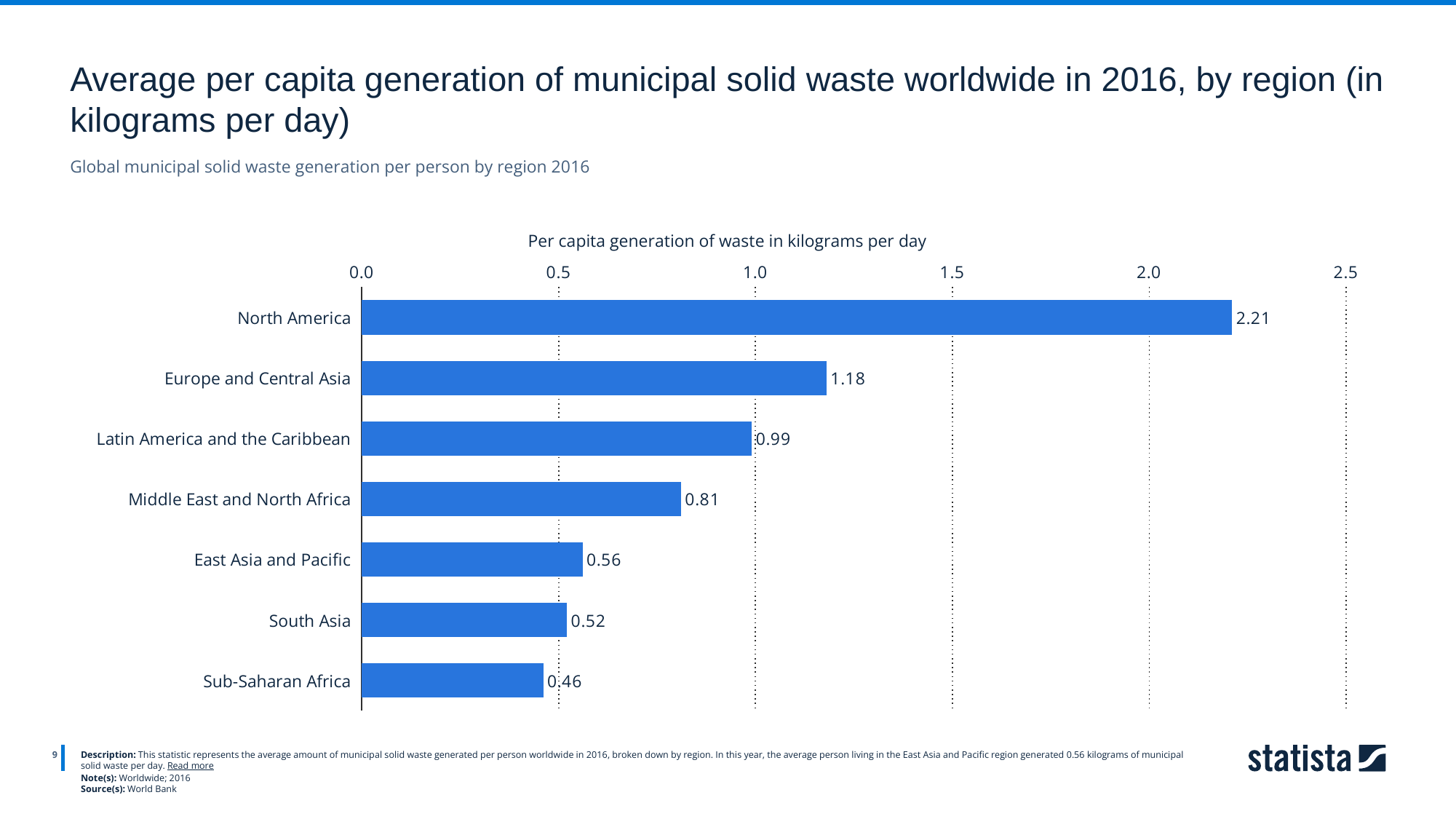

Average per capita generation of municipal solid waste worldwide in 2016, by region (in kilograms per day)
Global municipal solid waste generation per person by region 2016
Per capita generation of waste in kilograms per day

### Chart

| Category | Column1 |
|---|---|
| North America | 2.21 |
| Europe and Central Asia | 1.18 |
| Latin America and the Caribbean | 0.99 |
| Middle East and North Africa | 0.81 |
| East Asia and Pacific | 0.56 |
| South Asia | 0.52 |
| Sub-Saharan Africa | 0.46 |
9
Description: This statistic represents the average amount of municipal solid waste generated per person worldwide in 2016, broken down by region. In this year, the average person living in the East Asia and Pacific region generated 0.56 kilograms of municipal solid waste per day. Read more
Note(s): Worldwide; 2016
Source(s): World Bank